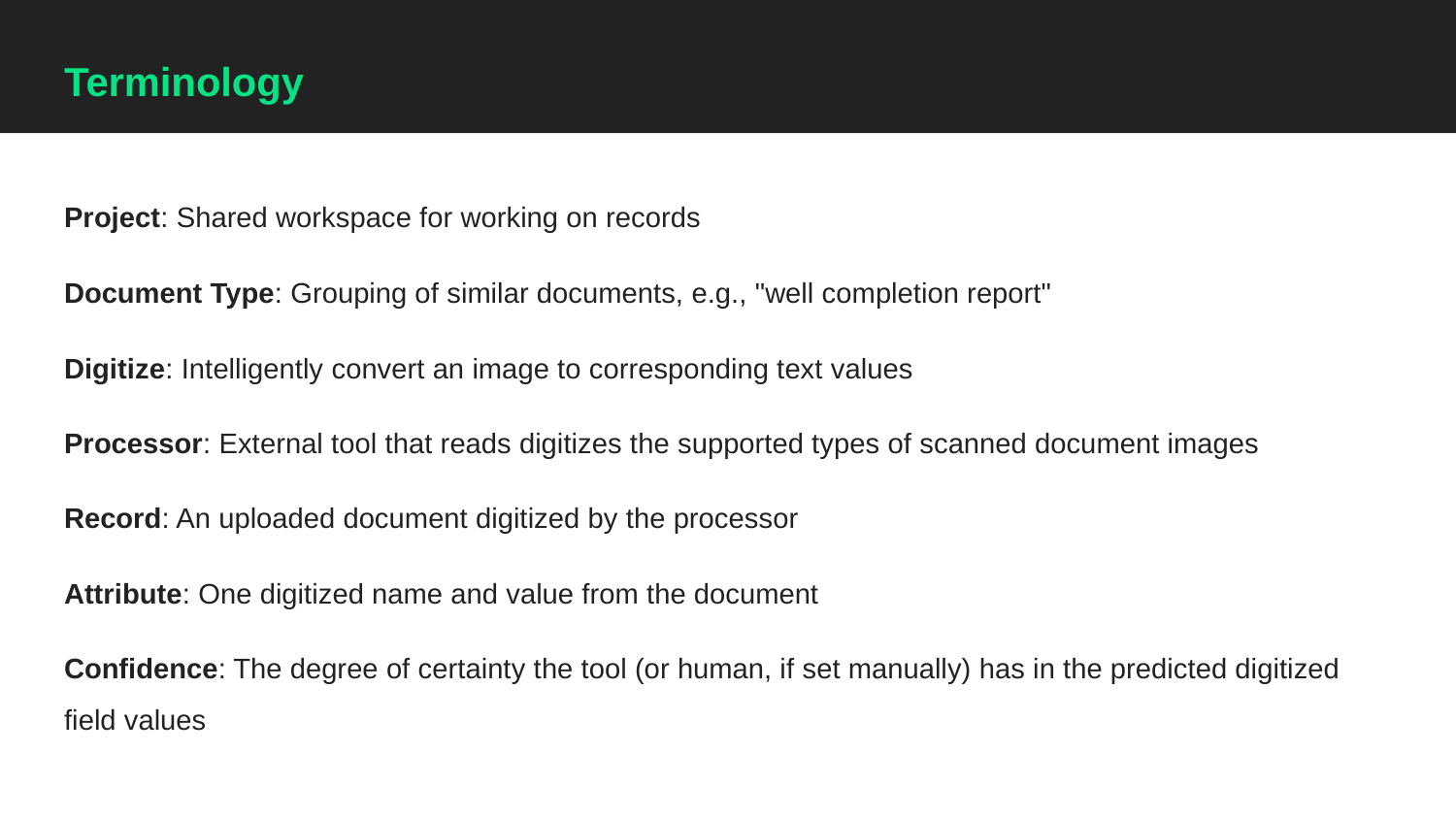

# Terminology
Project: Shared workspace for working on records
Document Type: Grouping of similar documents, e.g., "well completion report"
Digitize: Intelligently convert an image to corresponding text values
Processor: External tool that reads digitizes the supported types of scanned document images
Record: An uploaded document digitized by the processor
Attribute: One digitized name and value from the document
Confidence: The degree of certainty the tool (or human, if set manually) has in the predicted digitized field values